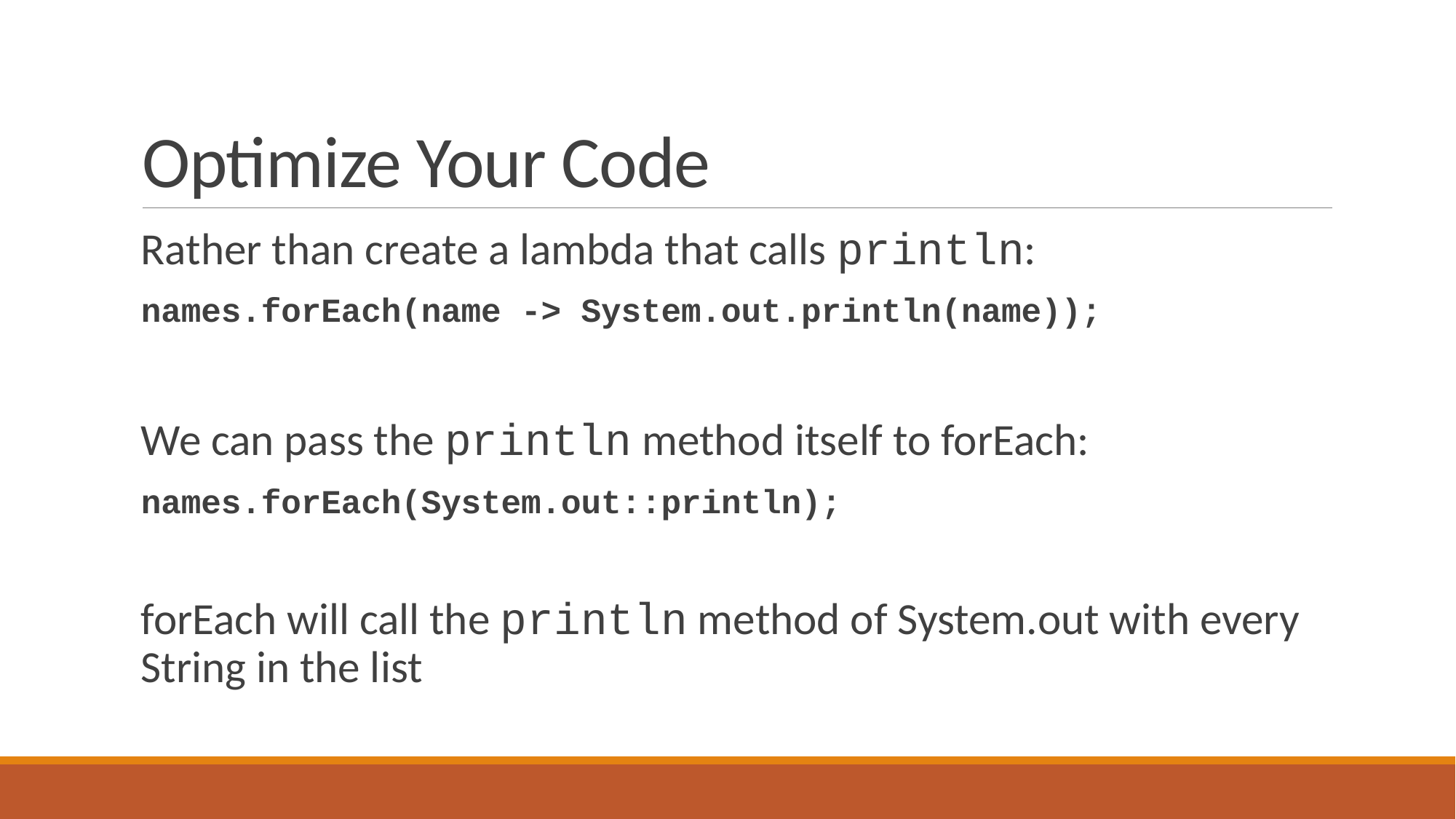

# Optimize Your Code
Rather than create a lambda that calls println:
names.forEach(name -> System.out.println(name));

We can pass the println method itself to forEach:
names.forEach(System.out::println);

forEach will call the println method of System.out with every String in the list